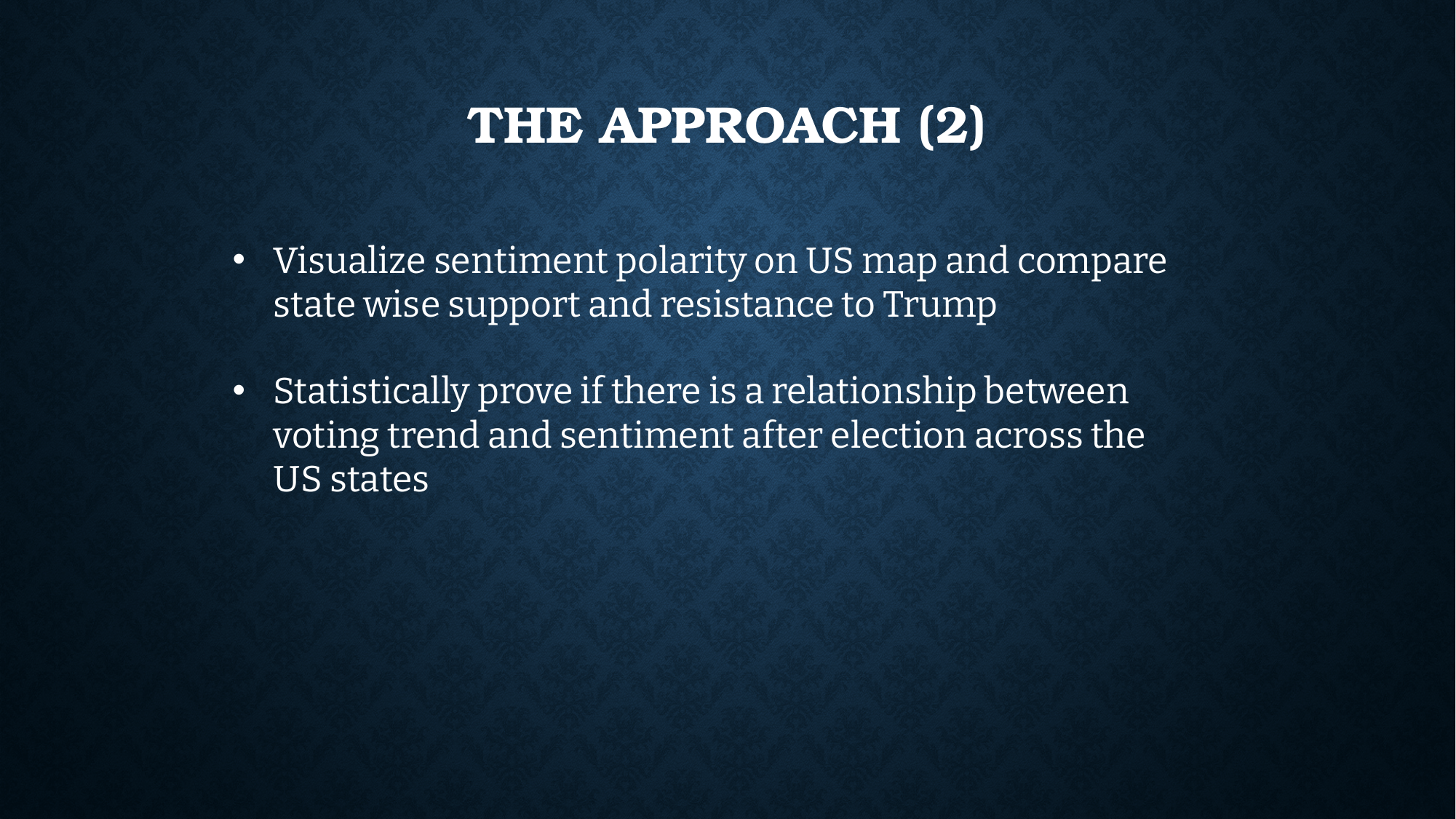

# THE Approach (2)
Visualize sentiment polarity on US map and compare state wise support and resistance to Trump

Statistically prove if there is a relationship between voting trend and sentiment after election across the US states